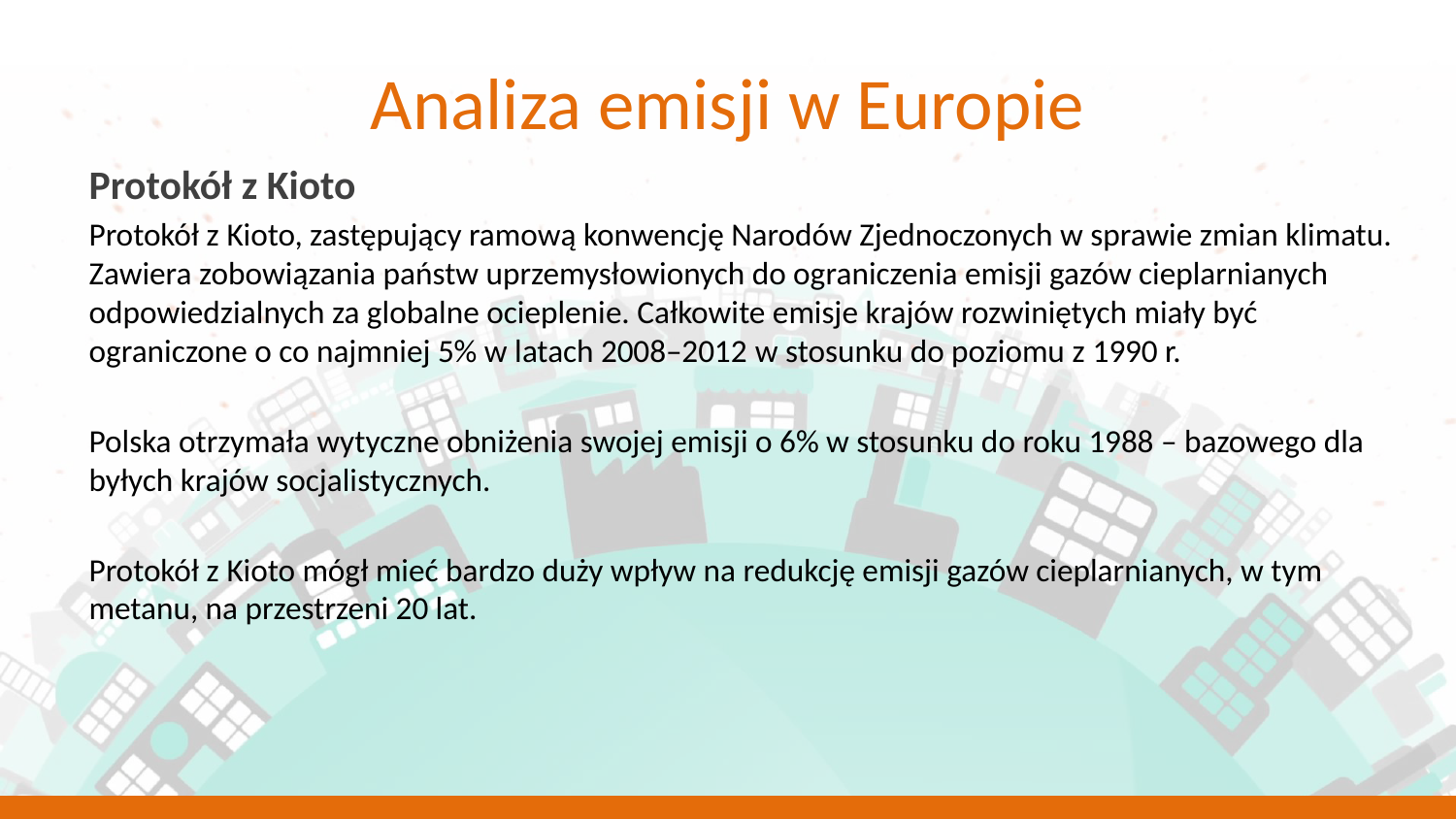

# Analiza emisji w Europie
Protokół z Kioto
Protokół z Kioto, zastępujący ramową konwencję Narodów Zjednoczonych w sprawie zmian klimatu. Zawiera zobowiązania państw uprzemysłowionych do ograniczenia emisji gazów cieplarnianych odpowiedzialnych za globalne ocieplenie. Całkowite emisje krajów rozwiniętych miały być ograniczone o co najmniej 5% w latach 2008–2012 w stosunku do poziomu z 1990 r.

Polska otrzymała wytyczne obniżenia swojej emisji o 6% w stosunku do roku 1988 – bazowego dla byłych krajów socjalistycznych.

Protokół z Kioto mógł mieć bardzo duży wpływ na redukcję emisji gazów cieplarnianych, w tym metanu, na przestrzeni 20 lat.